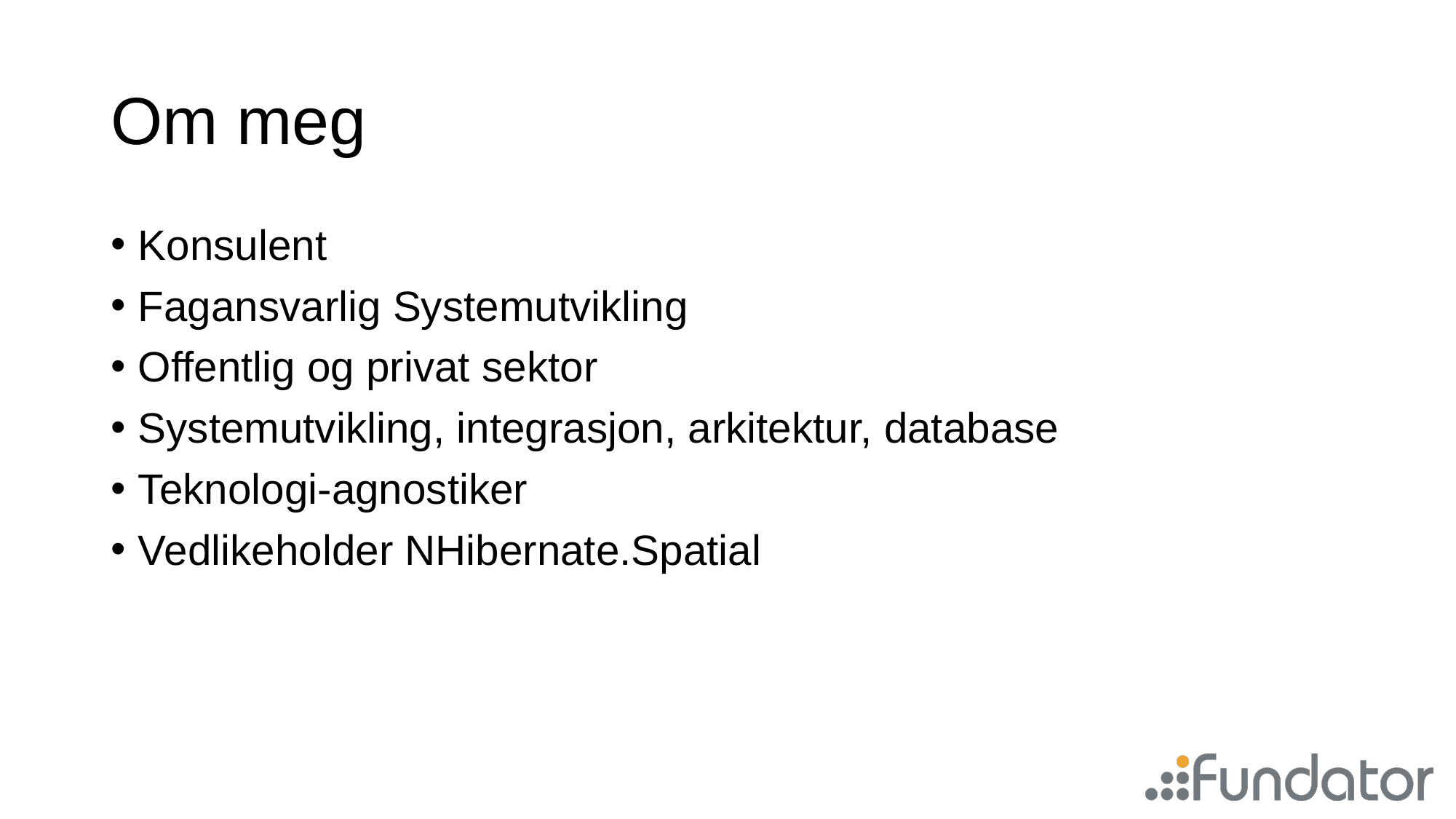

# Om meg
Konsulent
Fagansvarlig Systemutvikling
Offentlig og privat sektor
Systemutvikling, integrasjon, arkitektur, database
Teknologi-agnostiker
Vedlikeholder NHibernate.Spatial